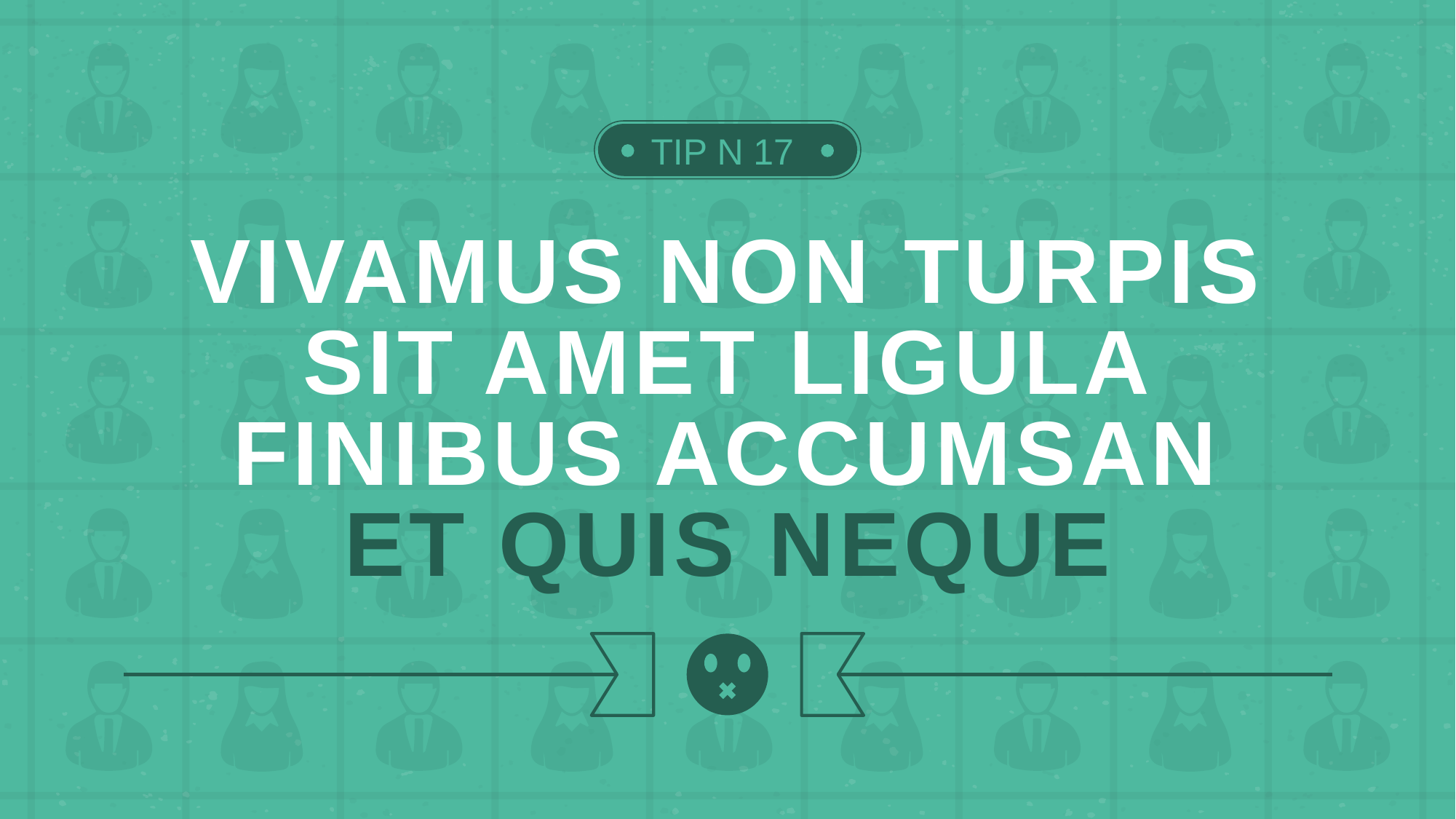

TIP N 17

VIVAMUS NON TURPIS SIT AMET LIGULA FINIBUS ACCUMSAN ET QUIS NEQUE